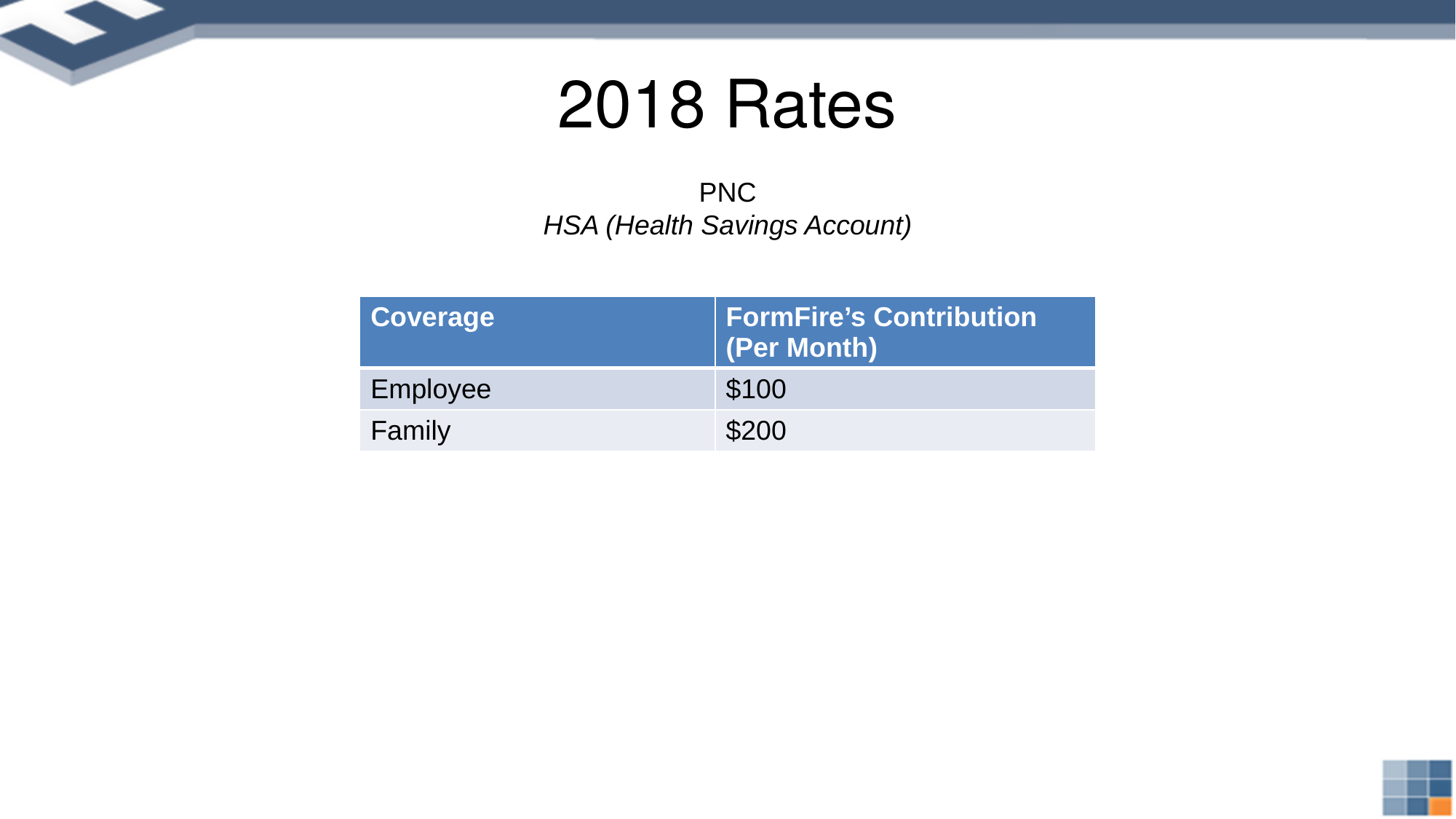

# 2018 Rates
PNC
HSA (Health Savings Account)
| Coverage | FormFire’s Contribution (Per Month) |
| --- | --- |
| Employee | $100 |
| Family | $200 |